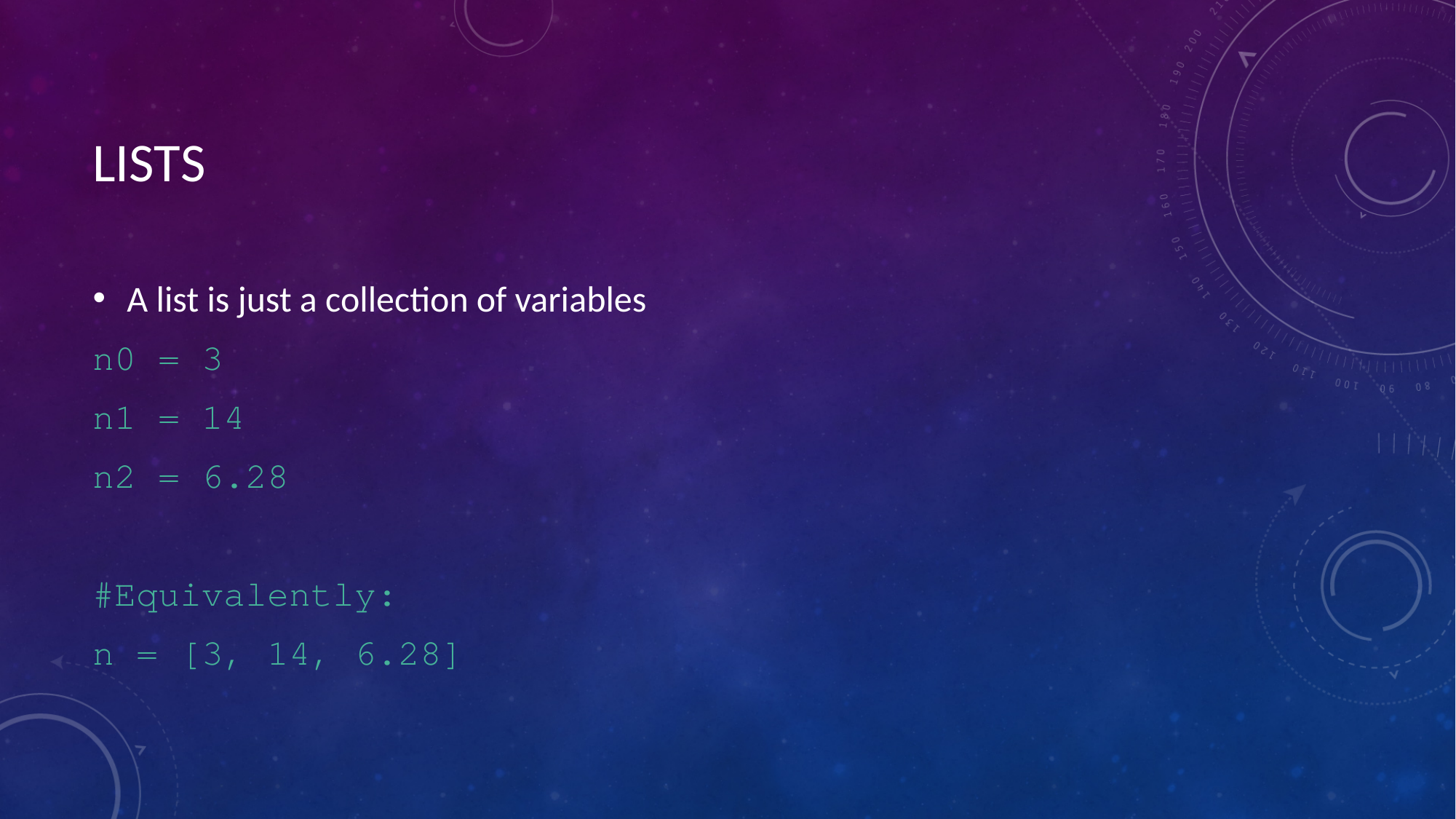

# Lists
A list is just a collection of variables
n0 = 3
n1 = 14
n2 = 6.28

#Equivalently:
n = [3, 14, 6.28]